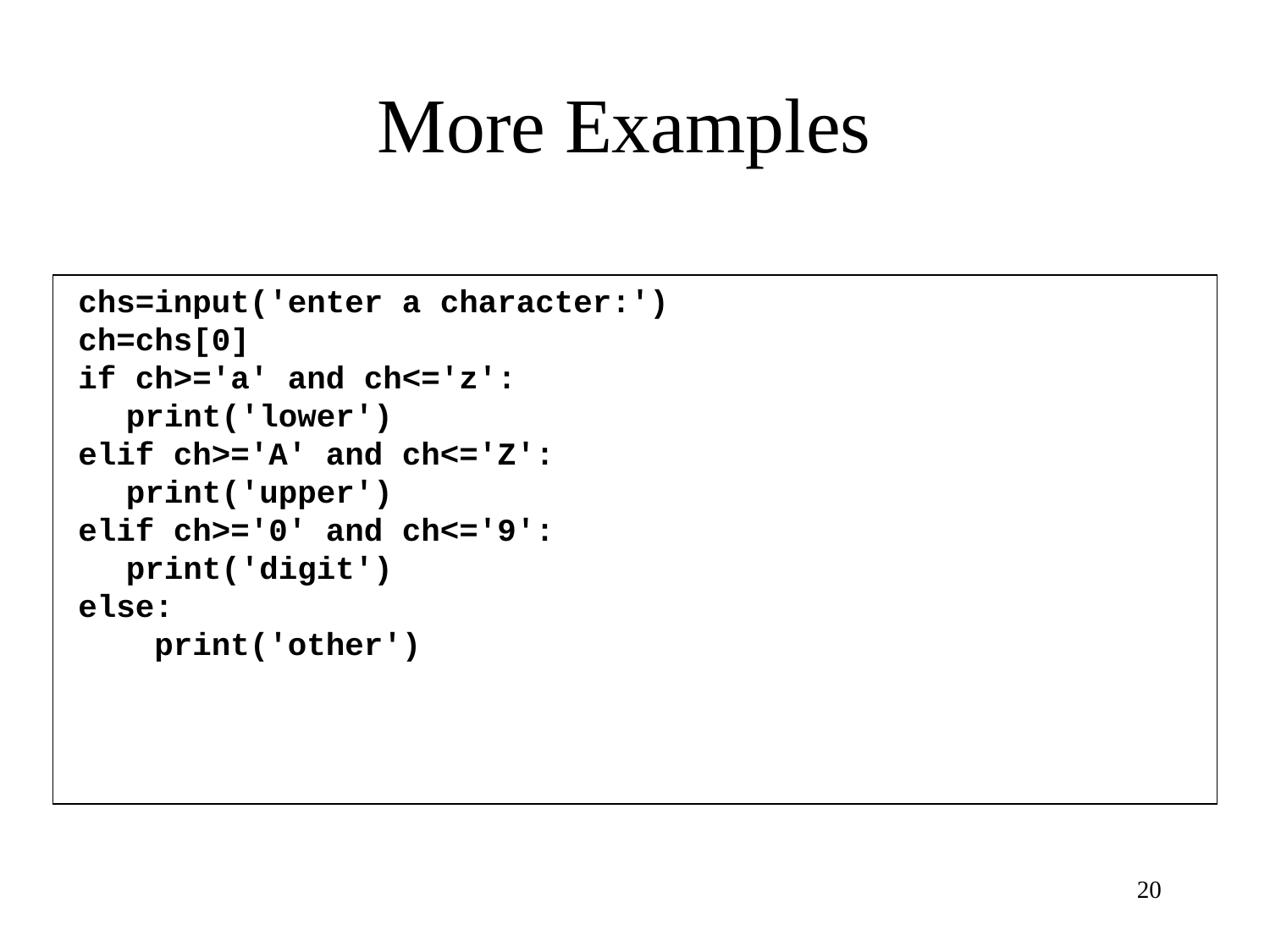

# More Examples
chs=input('enter a character:')
ch=chs[0]
if ch>='a' and ch<='z':
	print('lower')
elif ch>='A' and ch<='Z':
	print('upper')
elif ch>='0' and ch<='9':
	print('digit')
else:
    print('other')
20